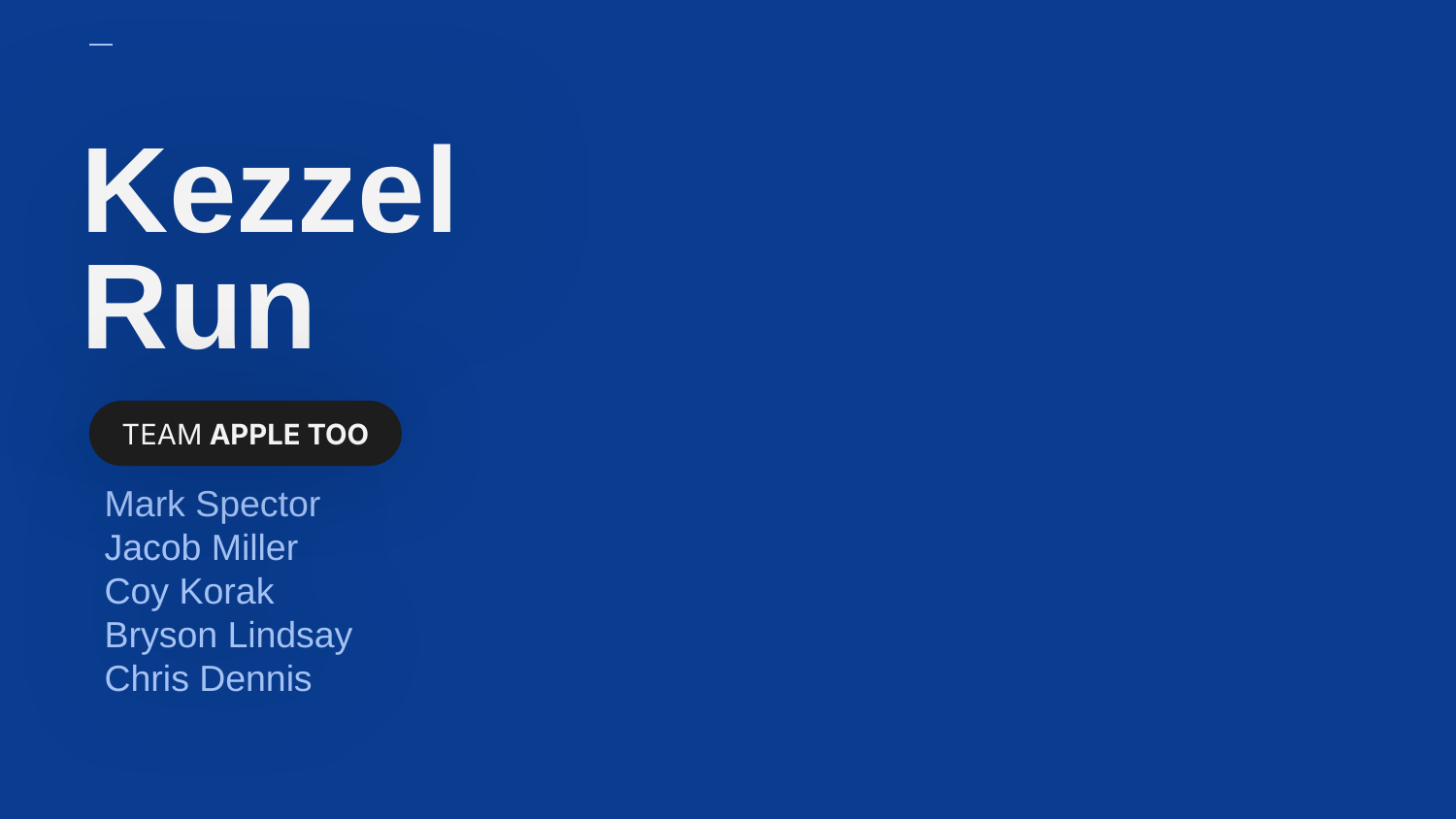

# Kezzel
Run
TEAM APPLE TOO
Mark Spector
Jacob Miller
Coy Korak
Bryson Lindsay
Chris Dennis